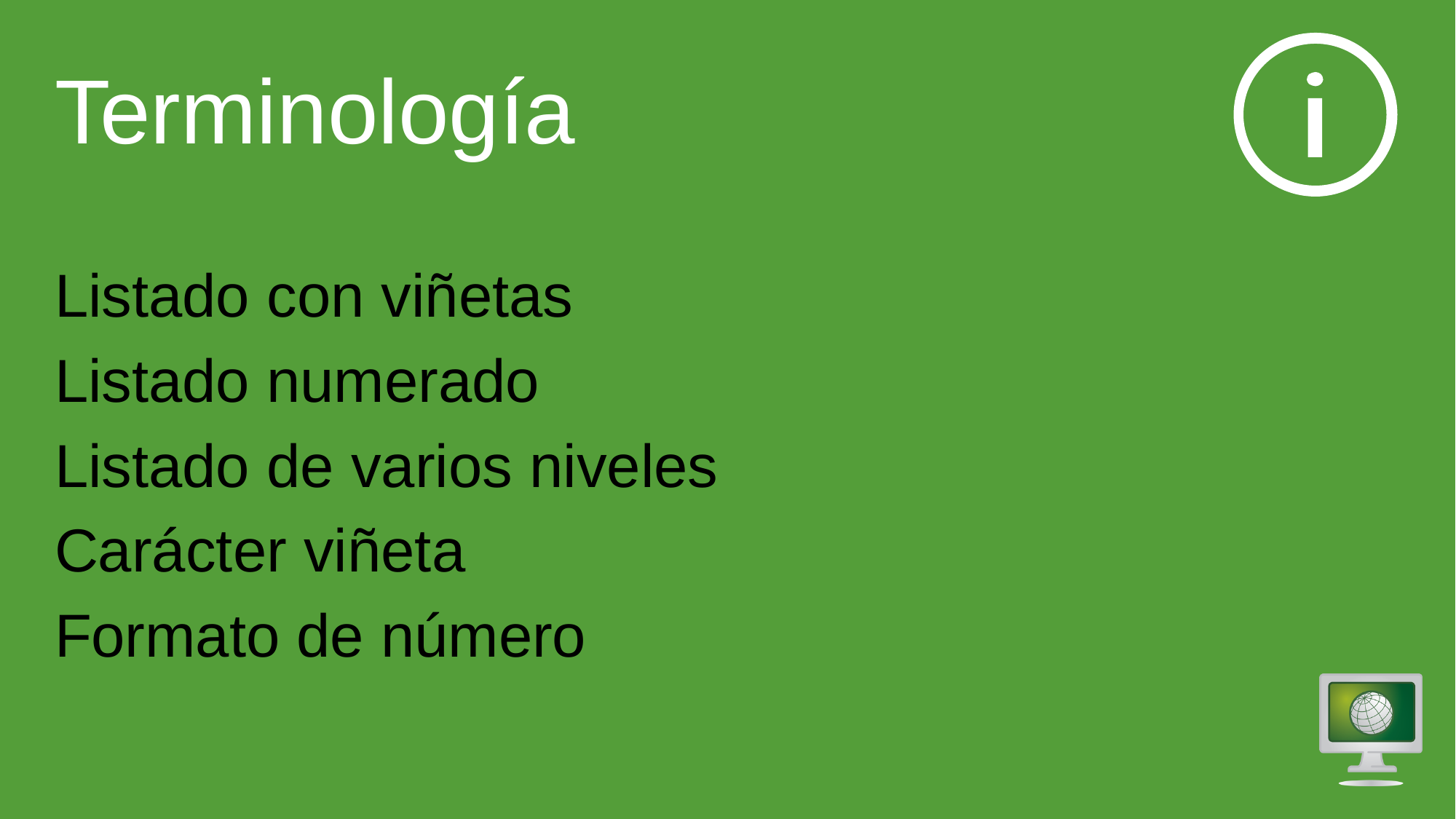

# Terminología
Listado con viñetas
Listado numerado
Listado de varios niveles
Carácter viñeta
Formato de número